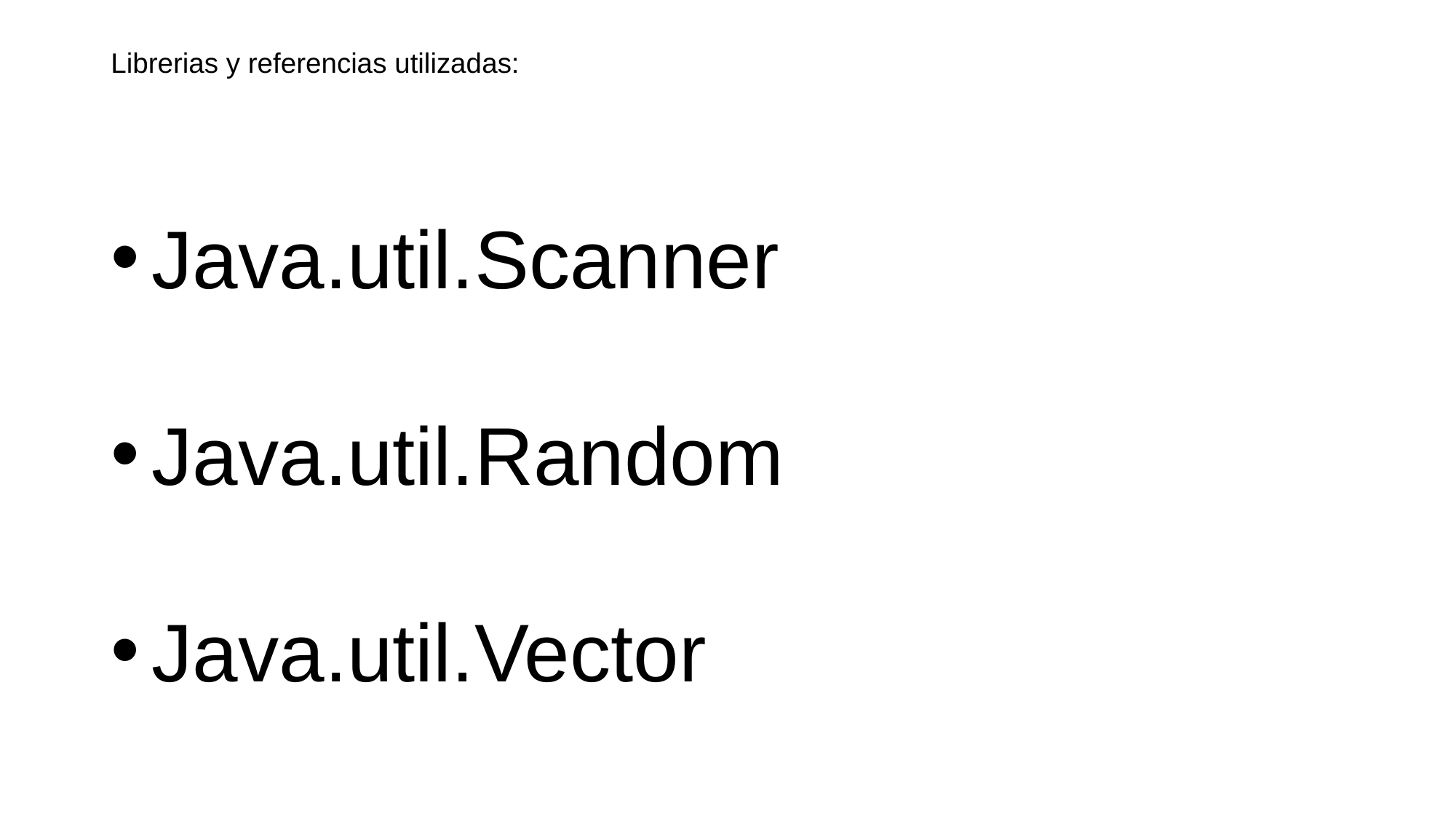

# Librerias y referencias utilizadas:
Java.util.Scanner

Java.util.Random

Java.util.Vector